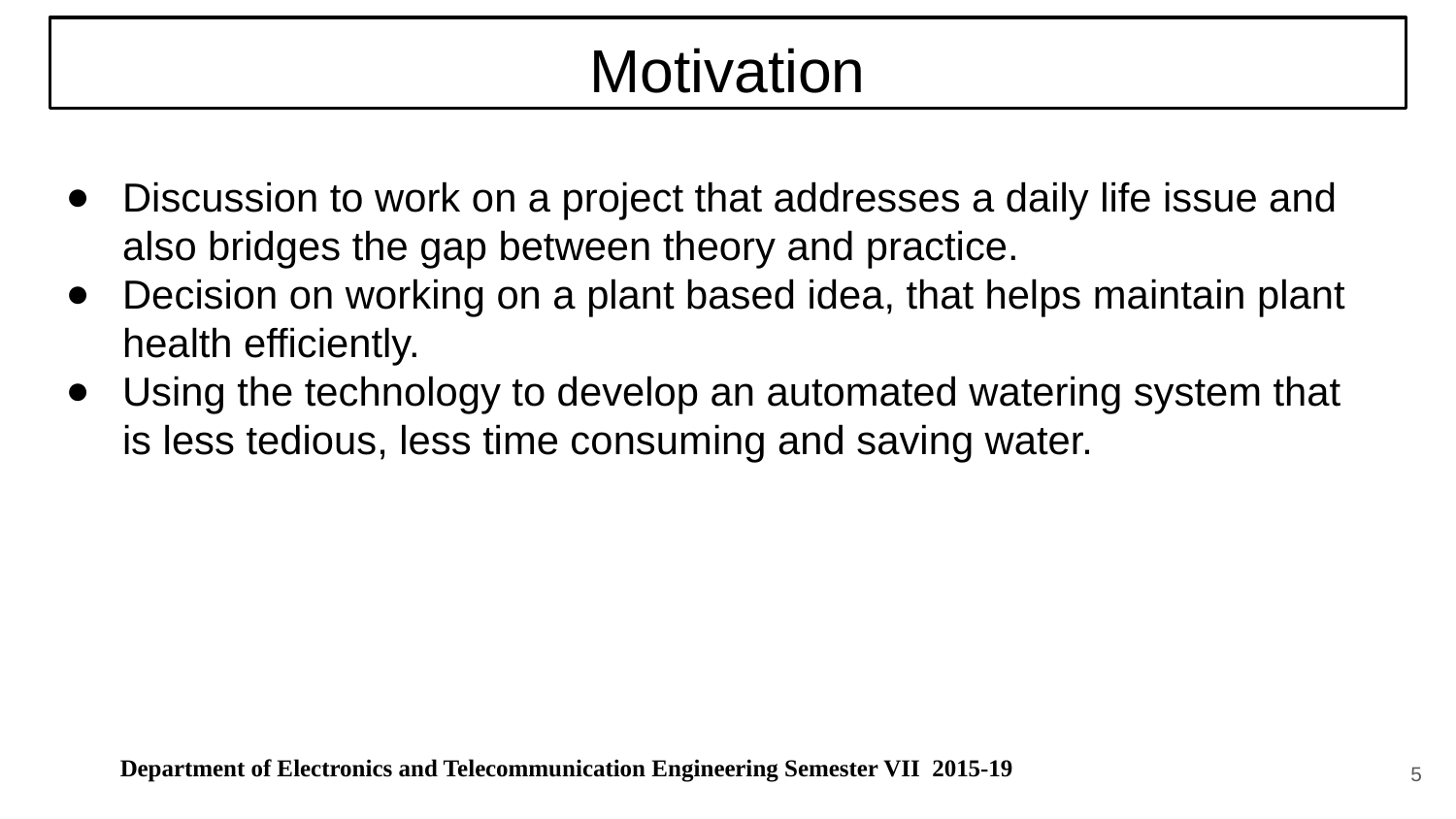

Motivation

Discussion to work on a project that addresses a daily life issue and also bridges the gap between theory and practice.
Decision on working on a plant based idea, that helps maintain plant health efficiently.
Using the technology to develop an automated watering system that is less tedious, less time consuming and saving water.

5
     Department of Electronics and Telecommunication Engineering Semester VII  2015-19